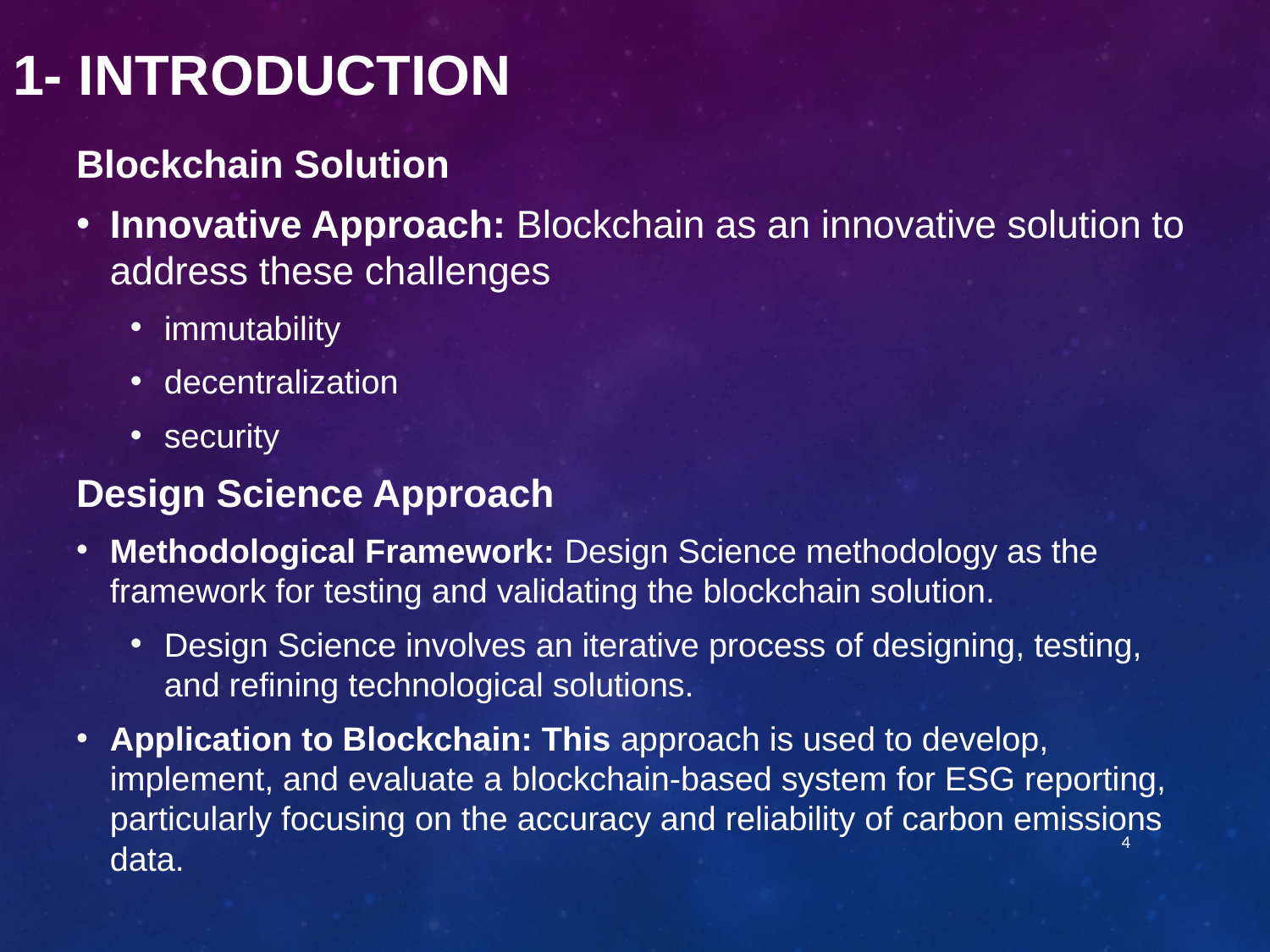

1- Introduction
Blockchain Solution
Innovative Approach: Blockchain as an innovative solution to address these challenges
immutability
decentralization
security
Design Science Approach
Methodological Framework: Design Science methodology as the framework for testing and validating the blockchain solution.
Design Science involves an iterative process of designing, testing, and refining technological solutions.
Application to Blockchain: This approach is used to develop, implement, and evaluate a blockchain-based system for ESG reporting, particularly focusing on the accuracy and reliability of carbon emissions data.
4